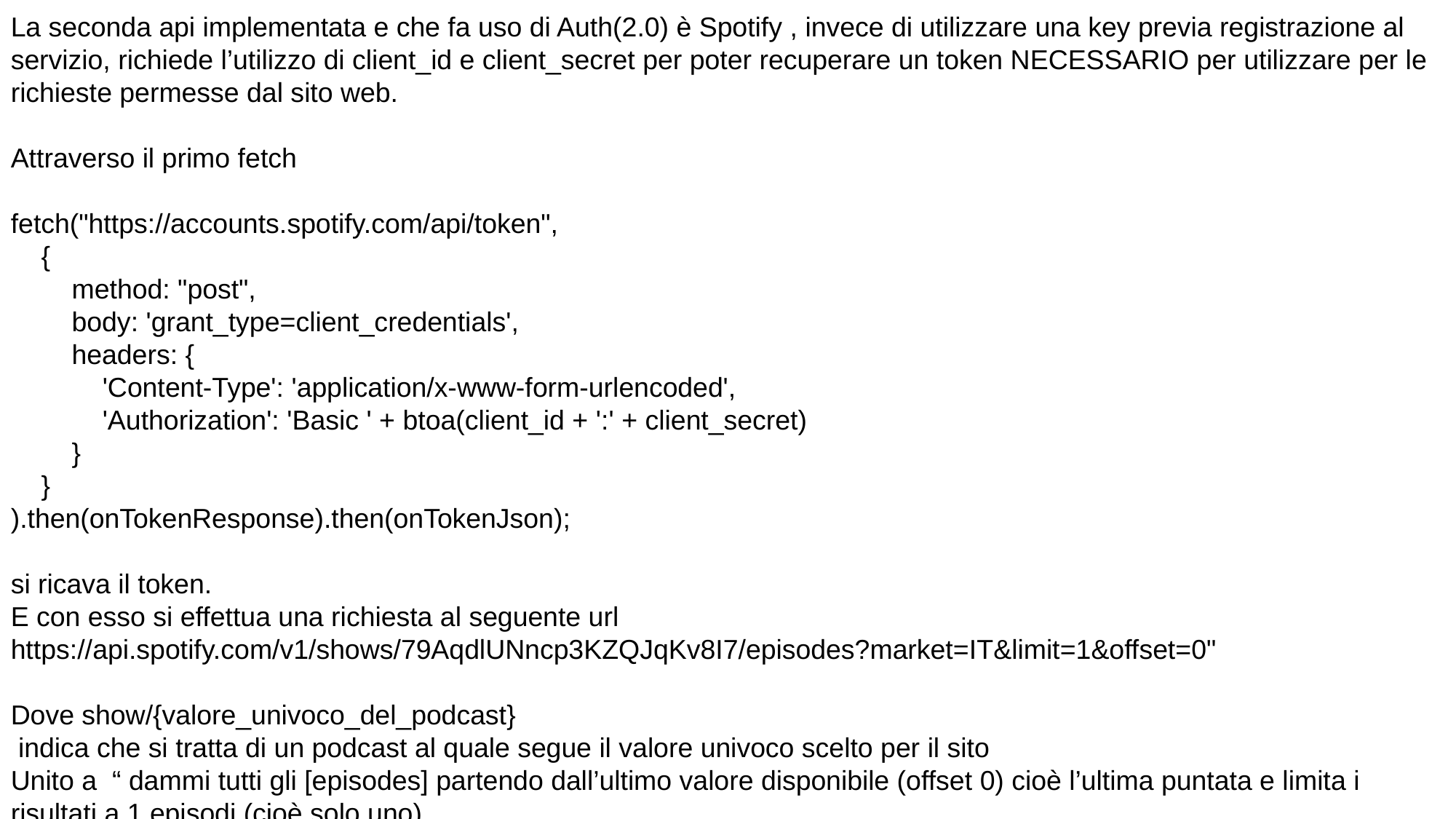

La seconda api implementata e che fa uso di Auth(2.0) è Spotify , invece di utilizzare una key previa registrazione al servizio, richiede l’utilizzo di client_id e client_secret per poter recuperare un token NECESSARIO per utilizzare per le richieste permesse dal sito web.

Attraverso il primo fetch

fetch("https://accounts.spotify.com/api/token",
    {
        method: "post",
        body: 'grant_type=client_credentials',
        headers: {
            'Content-Type': 'application/x-www-form-urlencoded',
            'Authorization': 'Basic ' + btoa(client_id + ':' + client_secret)
        }
    }
).then(onTokenResponse).then(onTokenJson);

si ricava il token.
E con esso si effettua una richiesta al seguente url
https://api.spotify.com/v1/shows/79AqdlUNncp3KZQJqKv8I7/episodes?market=IT&limit=1&offset=0"

Dove show/{valore_univoco_del_podcast}
 indica che si tratta di un podcast al quale segue il valore univoco scelto per il sito
Unito a  “ dammi tutti gli [episodes] partendo dall’ultimo valore disponibile (offset 0) cioè l’ultima puntata e limita i risultati a 1 episodi (cioè solo uno).